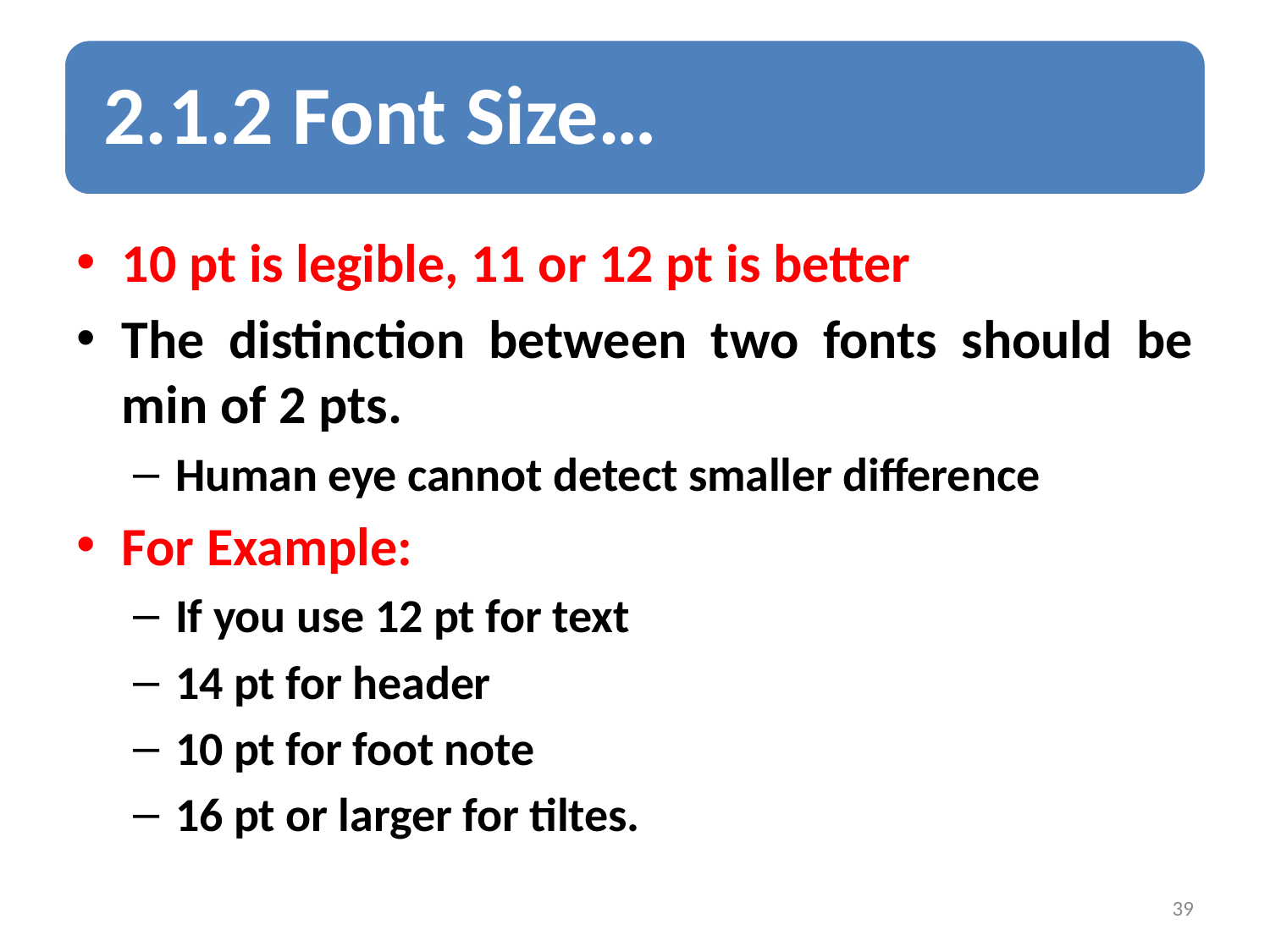

2.1.2 Font Size…
10 pt is legible, 11 or 12 pt is better
The distinction between two fonts should be min of 2 pts.
Human eye cannot detect smaller difference
For Example:
If you use 12 pt for text
14 pt for header
10 pt for foot note
16 pt or larger for tiltes.
39